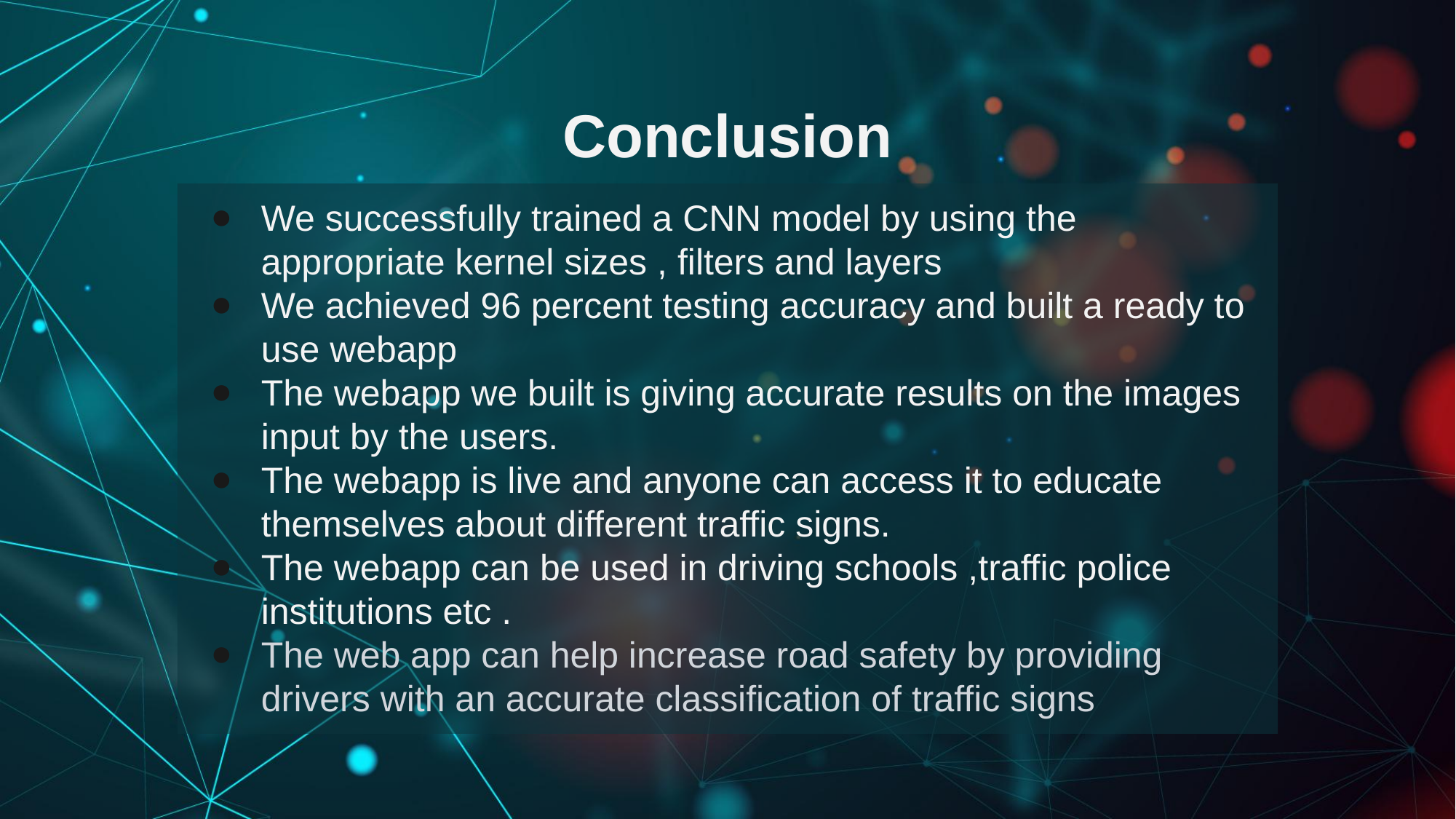

# Conclusion
We successfully trained a CNN model by using the appropriate kernel sizes , filters and layers
We achieved 96 percent testing accuracy and built a ready to use webapp
The webapp we built is giving accurate results on the images input by the users.
The webapp is live and anyone can access it to educate themselves about different traffic signs.
The webapp can be used in driving schools ,traffic police institutions etc .
The web app can help increase road safety by providing drivers with an accurate classification of traffic signs